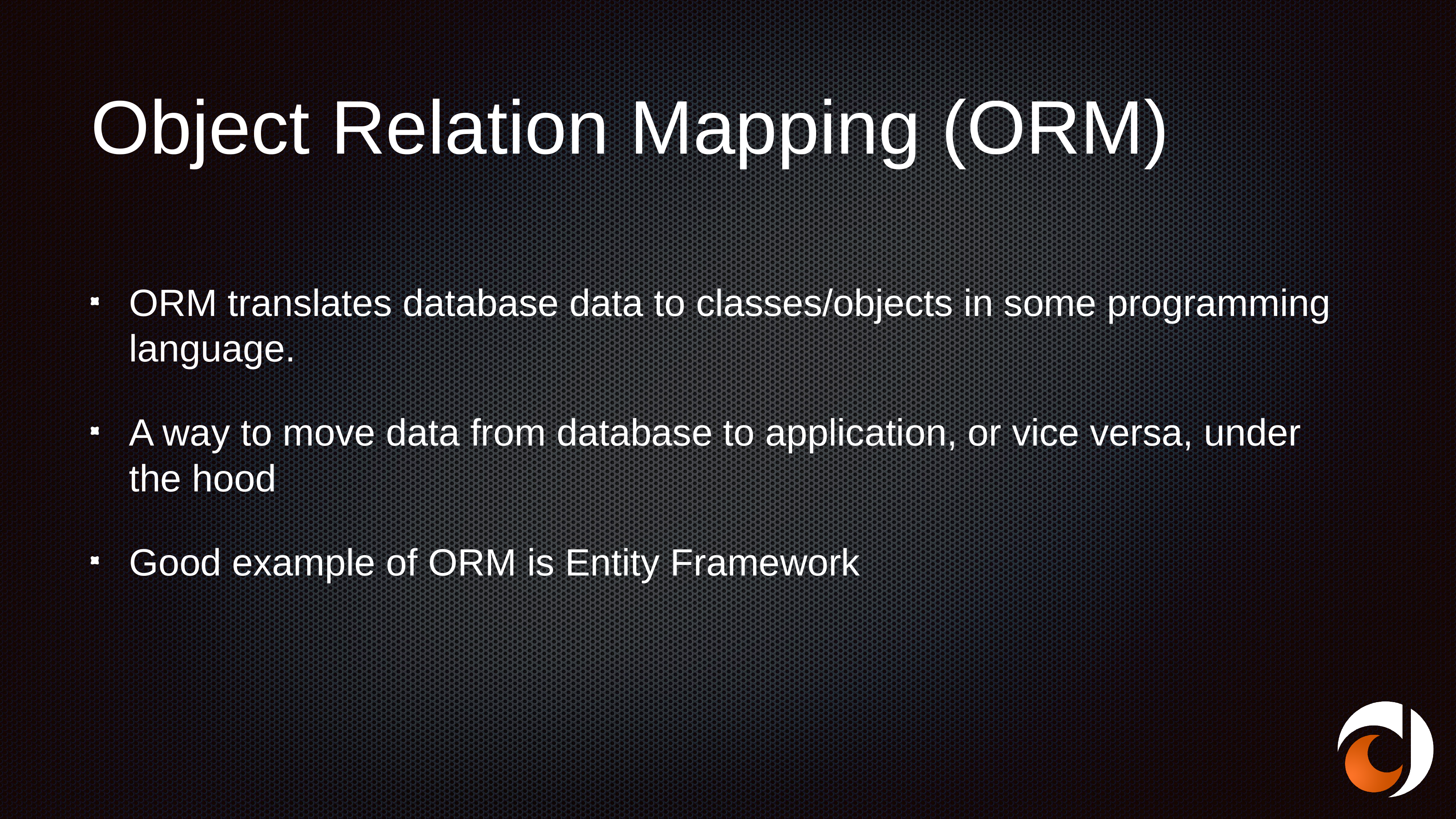

# Object Relation Mapping (ORM)
ORM translates database data to classes/objects in some programming language.
A way to move data from database to application, or vice versa, under the hood
Good example of ORM is Entity Framework